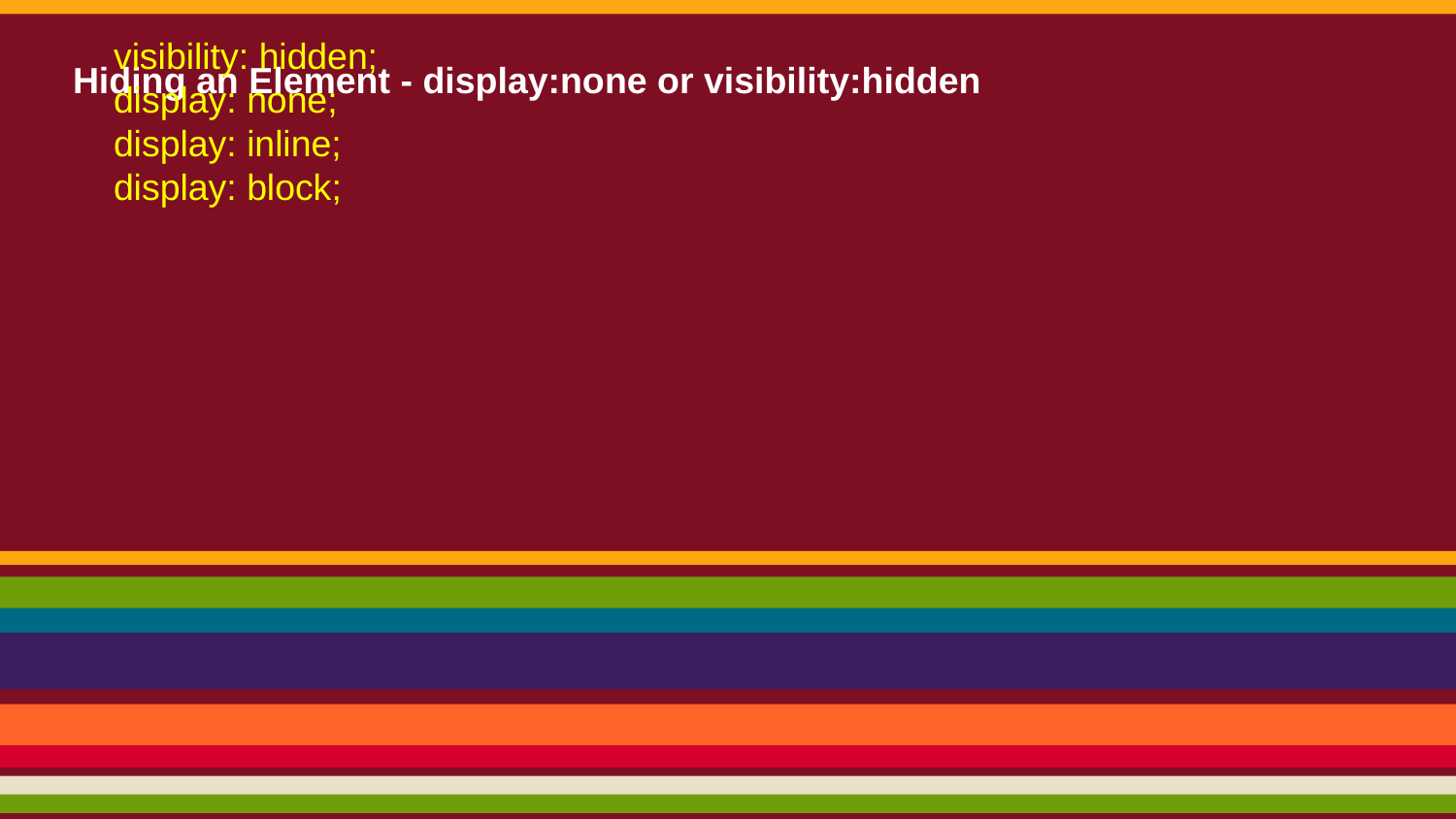

# Hiding an Element - display:none or visibility:hidden
    visibility: hidden;
    display: none;
    display: inline;
    display: block;